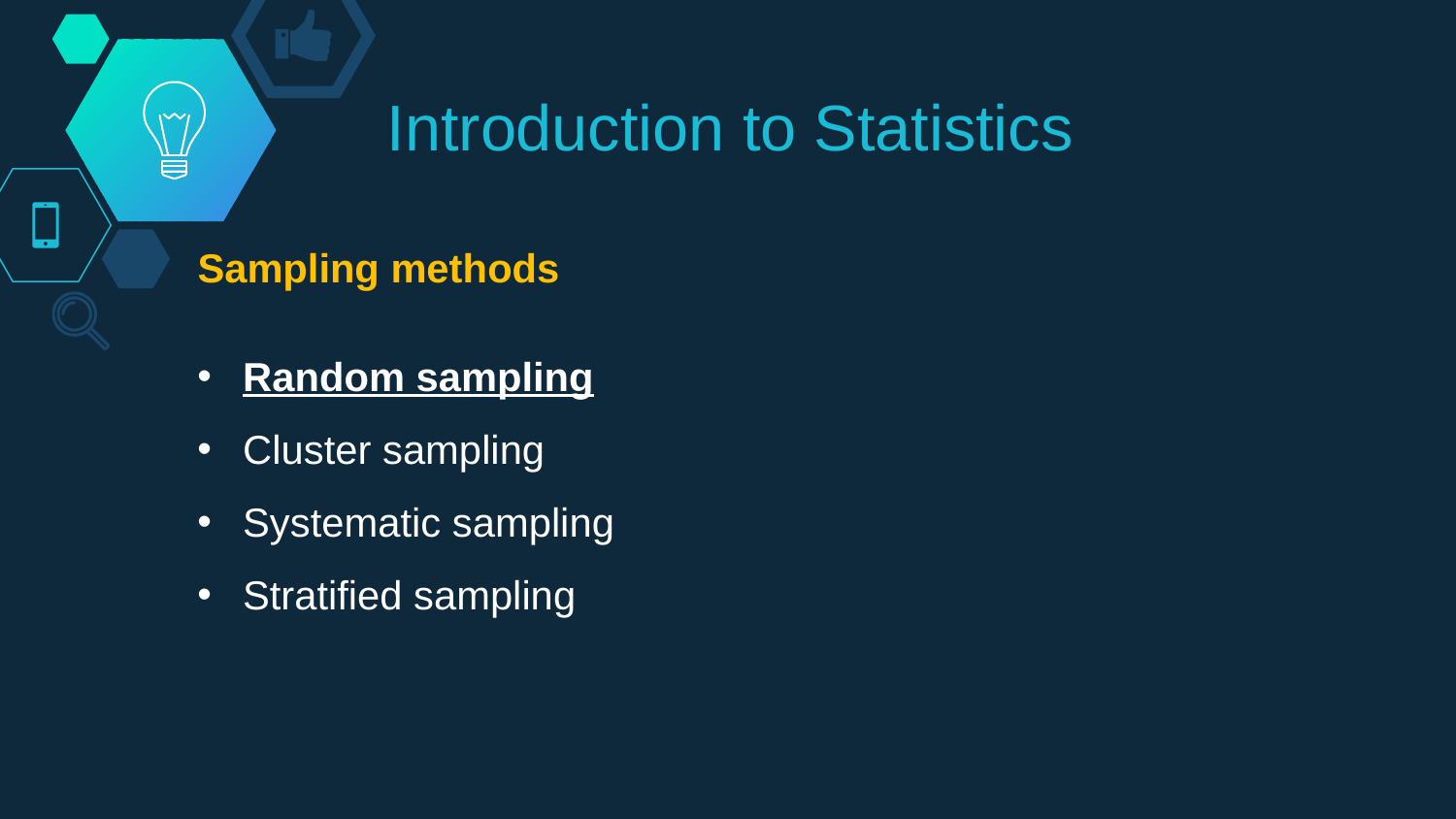

# Introduction to Statistics
Sampling methods
Random sampling
Cluster sampling
Systematic sampling
Stratified sampling